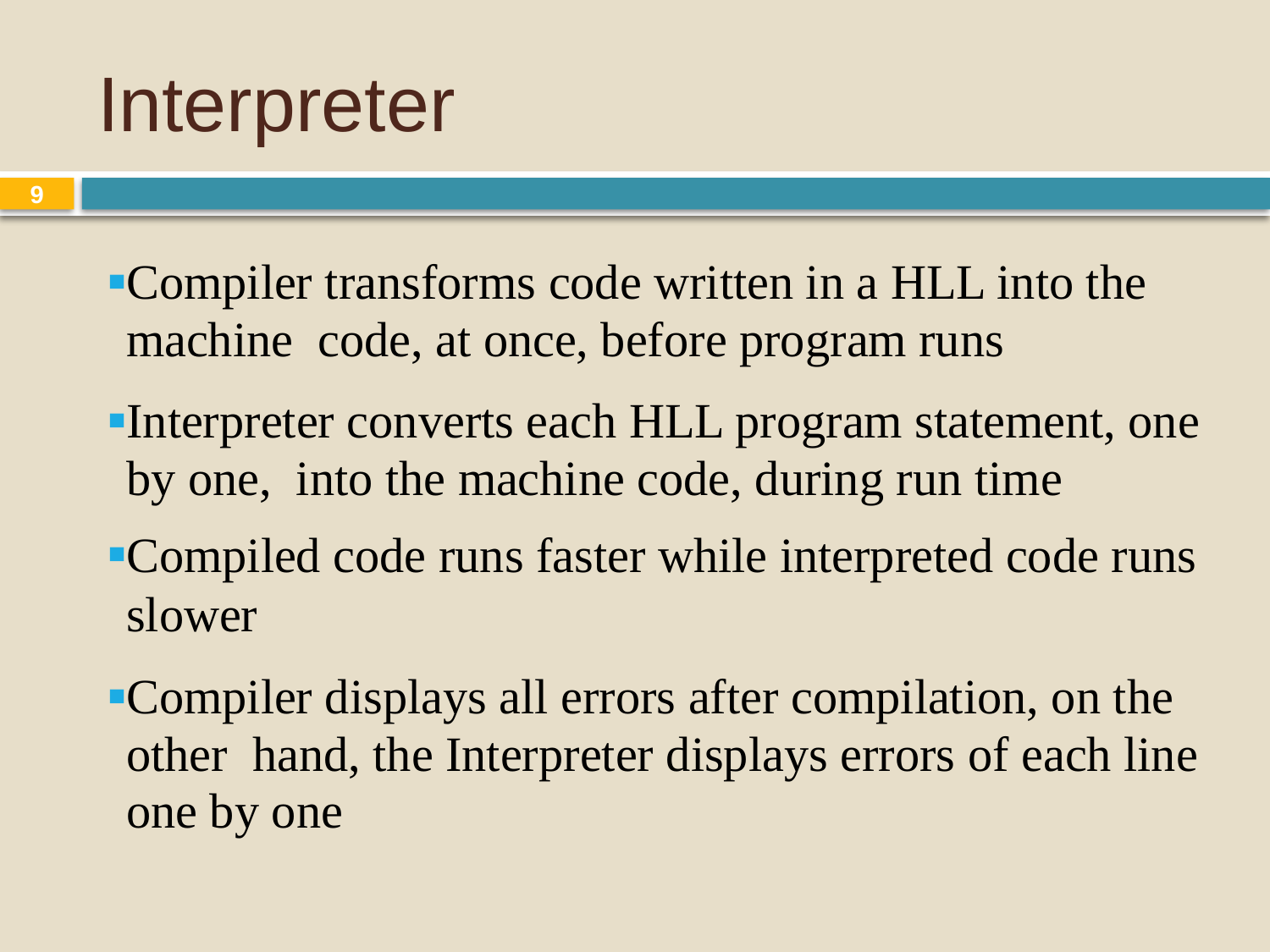

# Interpreter
9
Compiler transforms code written in a HLL into the machine  code, at once, before program runs
Interpreter converts each HLL program statement, one by one,  into the machine code, during run time
Compiled code runs faster while interpreted code runs slower
Compiler displays all errors after compilation, on the other  hand, the Interpreter displays errors of each line one by one